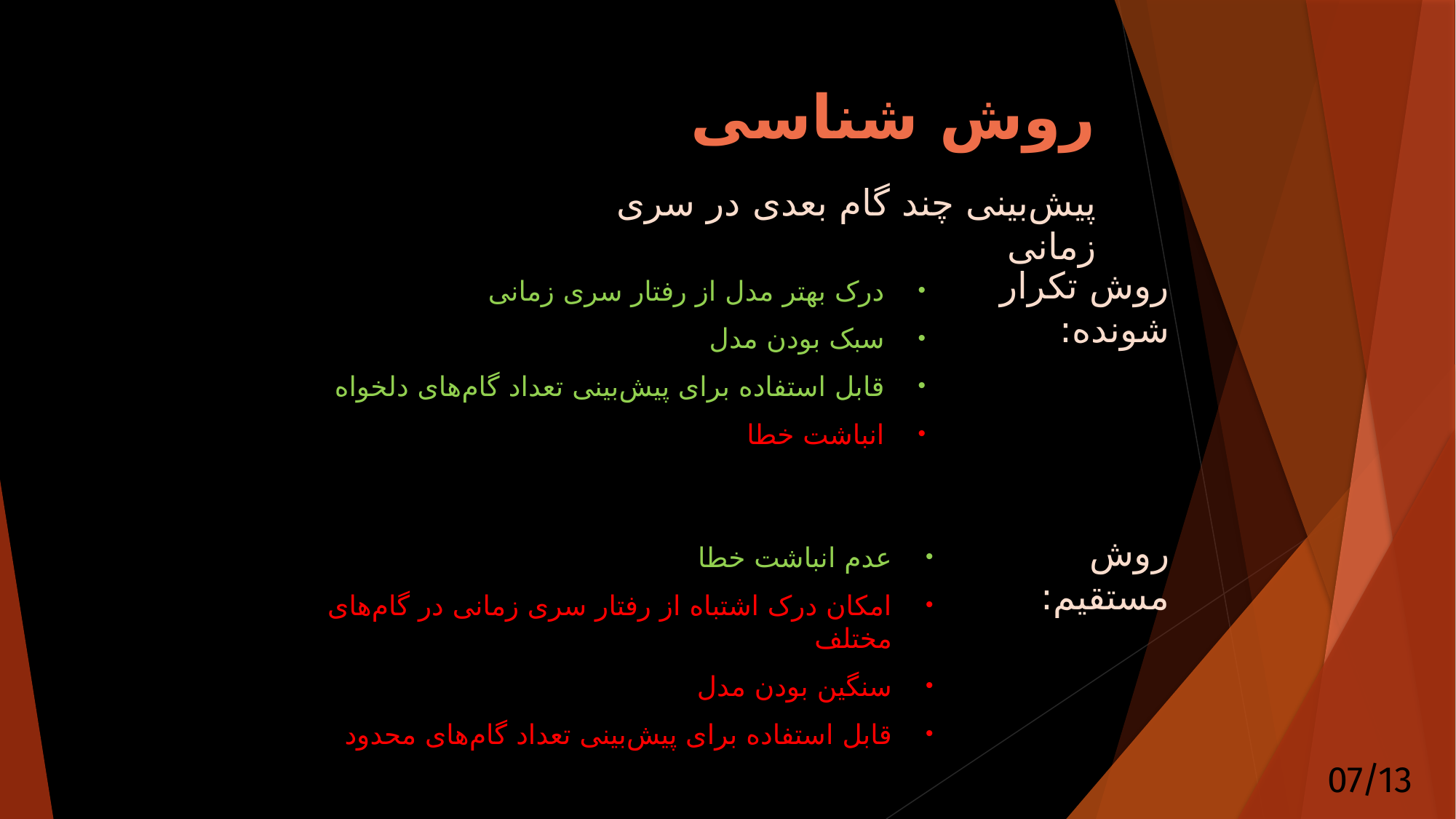

# روش شناسی
پیش‌بینی چند گام بعدی در سری زمانی
روش تکرار شونده:
درک بهتر مدل از رفتار سری زمانی
سبک بودن مدل
قابل استفاده برای پیش‌بینی تعداد گام‌های دلخواه
انباشت خطا
روش مستقیم:
عدم انباشت خطا
امکان درک اشتباه از رفتار سری زمانی در گام‌های مختلف
سنگین بودن مدل
قابل استفاده برای پیش‌بینی تعداد گام‌های محدود
07/13